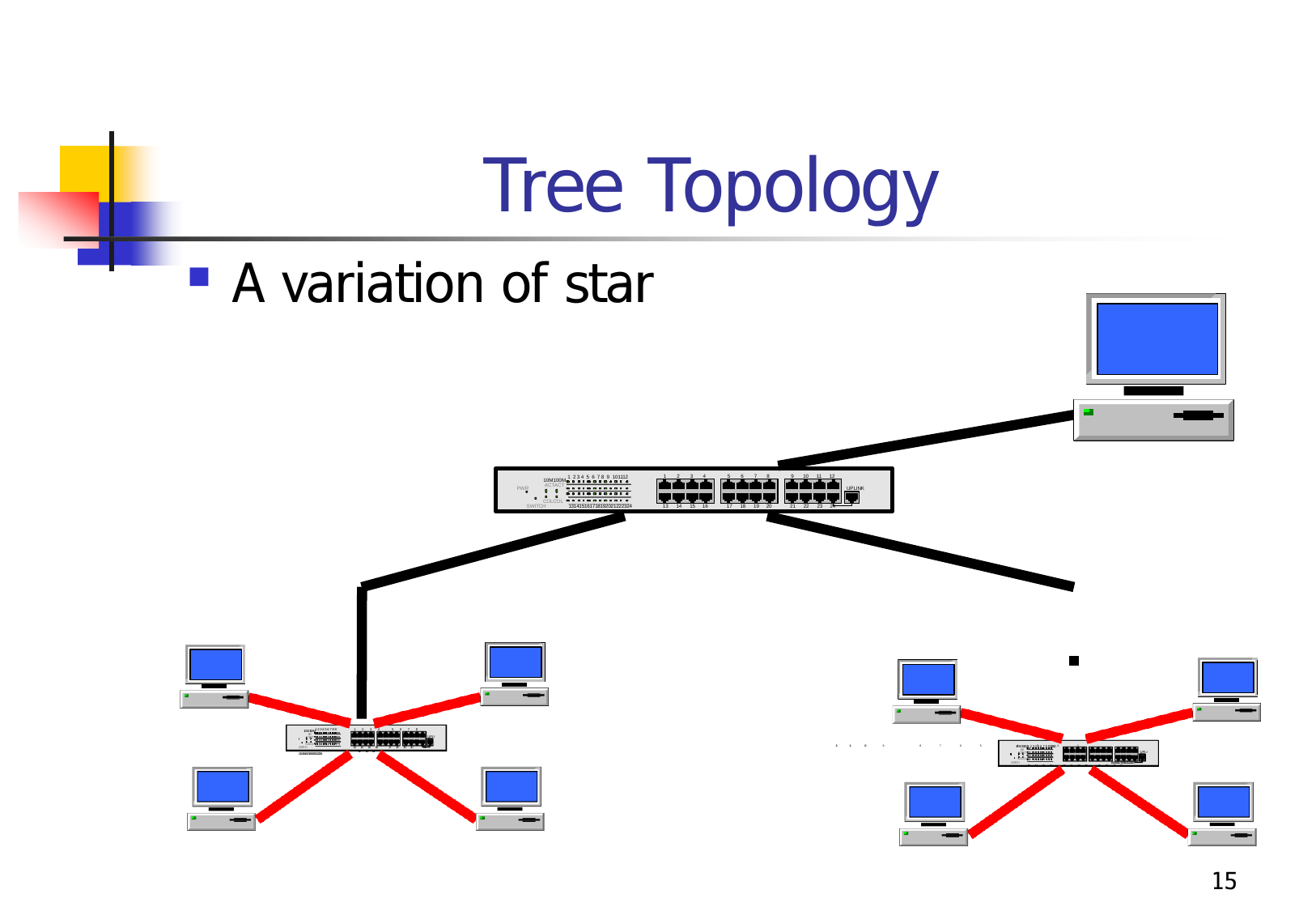

# Tree Topology
A variation of star

1        2        3       4
5        6        7       8
9       10     11     12
1  2 3 4  5  6  7 8  9  101112
10M100M  ACTACT

UPLINK
PWR

COLCOL
SWITCH	131415161718192021222324

13     14     15     16
17     18     19     20
21     22     23     24

1                                              2                                               3                                              4                                                                                     5                                              6                                               7                                              8                                                                                     9                                          10                                   11                                12
1           2         3        4          5          6           7         8          9     101112
10M100M
PWR ACTACT
UPLINK
COLCOL
SWITCH                                                                                                                                                                                                                                                                                                                                                                                                                                                                                                                                                                                                                                                                                                                                                                                           131415161718192021222324
1            2          3        4           5           6            7          8           9     101112                                                                                                                                            1                                               2                                                3                                               4                                                                                      5                                               6                                                7                                               8                                                                                      9                                           10                                    11                                 12
10M100M
PWR ACTACT
13                                   14                                    15                                   16                                                                          17                                   18                                    19                                   20                                                                         21                                    22                                    23                               24
UPLINK
COLCOL
SWITCH                                                                                                                                                                                                                                                                                                                                                                                                                                                                                                                                                                                                                                                                                                                                                                                                                                                                                                             131415161718192021222324                                                                                                                                         13                                   14                                    15                                   16                                                                           17                                   18                                    19                                   20                                                                          21                                    22                                    23                                 24
15